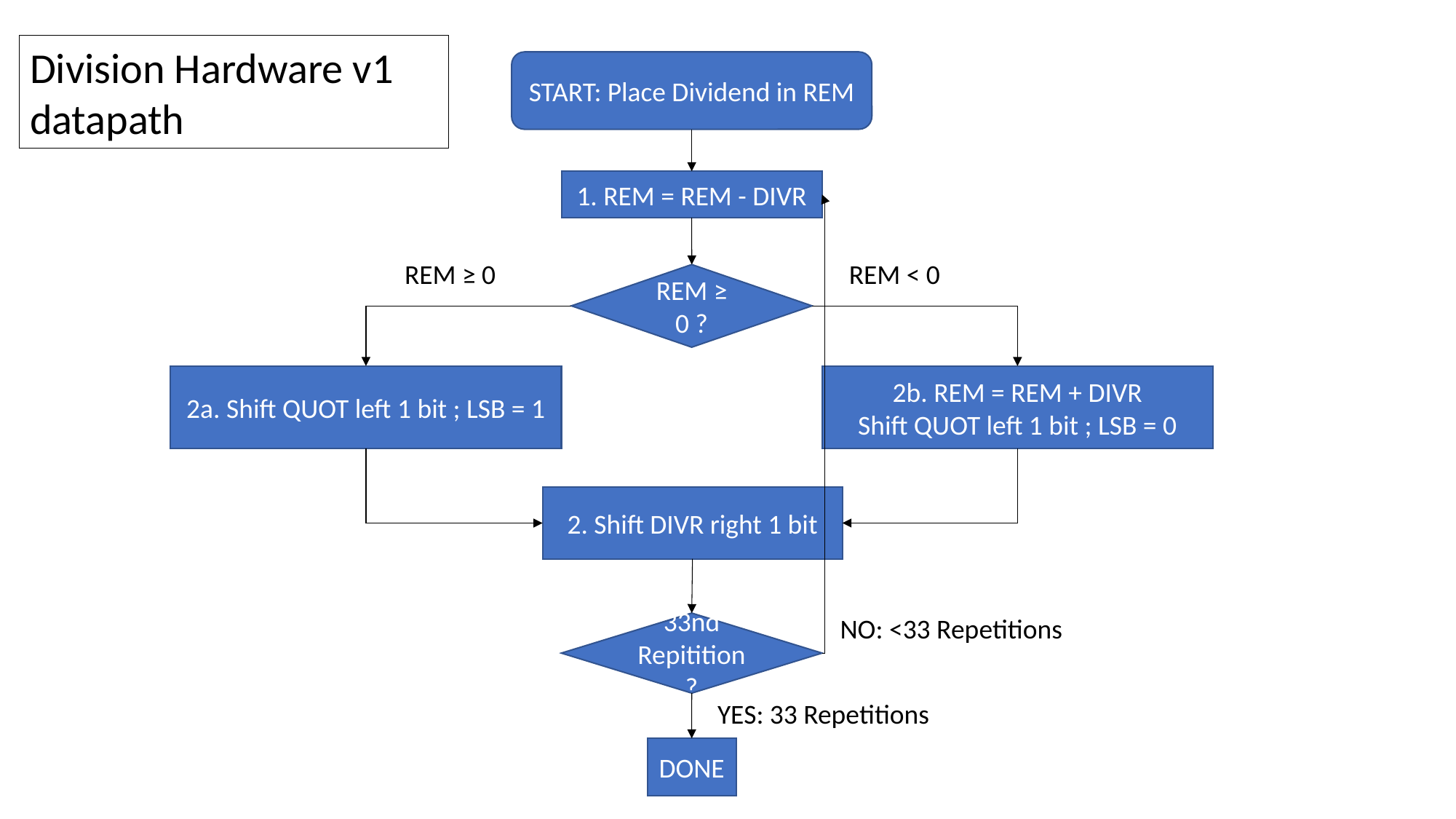

Division Hardware v1
datapath
START: Place Dividend in REM
1. REM = REM - DIVR
REM ≥ 0
REM < 0
REM ≥ 0 ?
2b. REM = REM + DIVR
Shift QUOT left 1 bit ; LSB = 0
2a. Shift QUOT left 1 bit ; LSB = 1
2. Shift DIVR right 1 bit
NO: <33 Repetitions
33nd
Repitition?
YES: 33 Repetitions
DONE